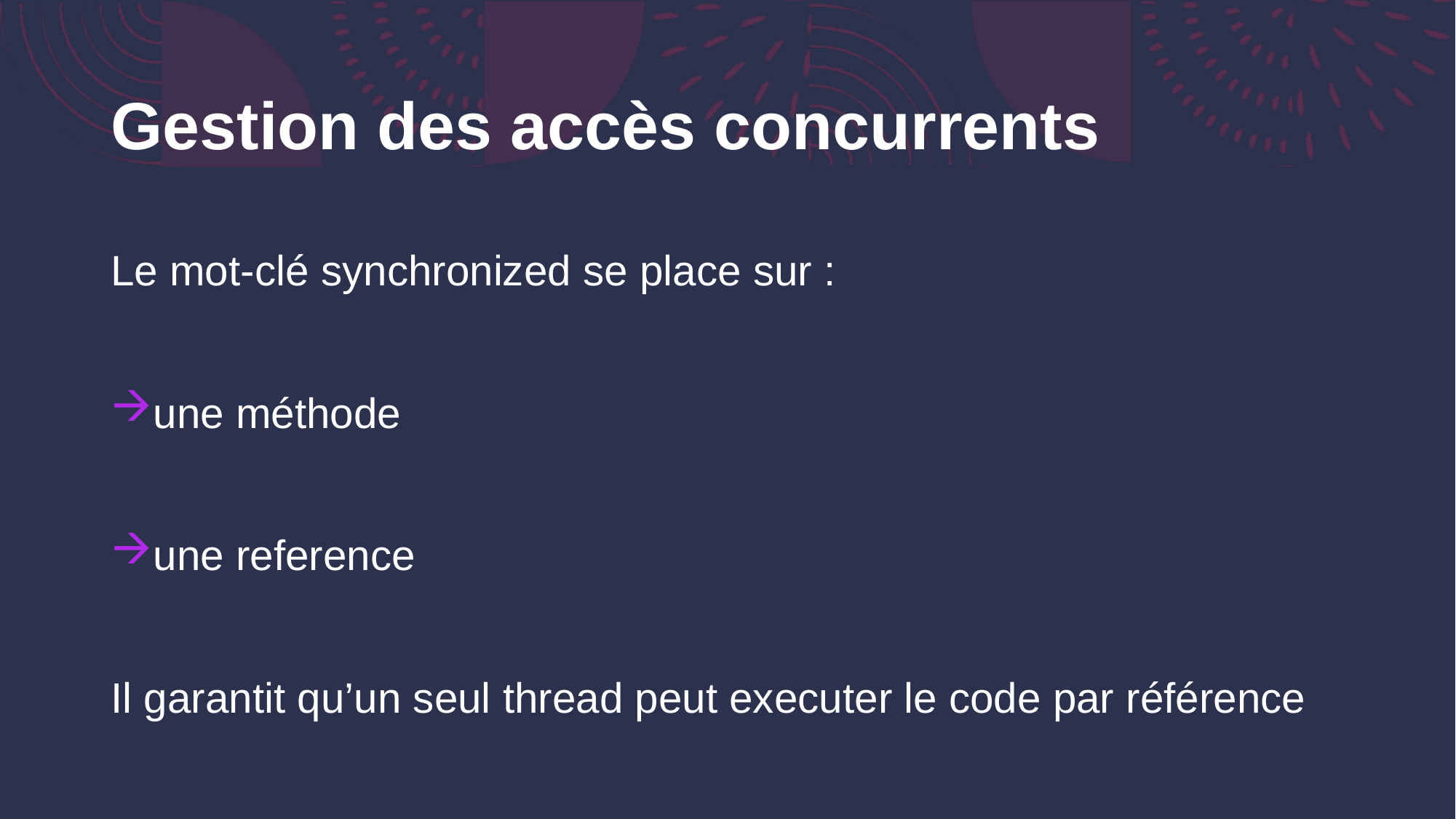

# Gestion des accès concurrents
Le mot-clé synchronized se place sur :

une méthode

une reference

Il garantit qu’un seul thread peut executer le code par référence